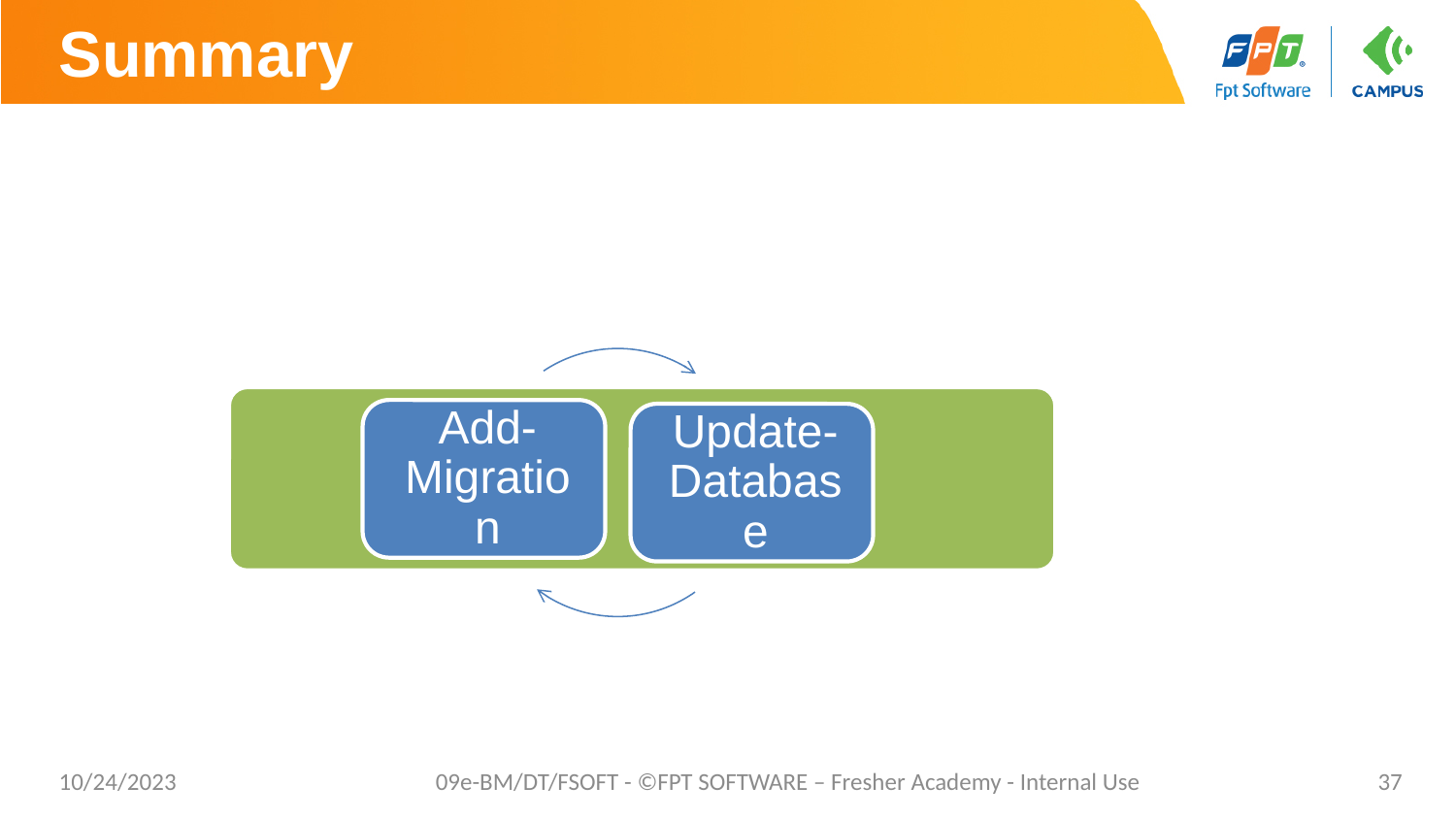

# Summary
Add-Migration
Update-Database

10/24/2023
09e-BM/DT/FSOFT - ©FPT SOFTWARE – Fresher Academy - Internal Use
37